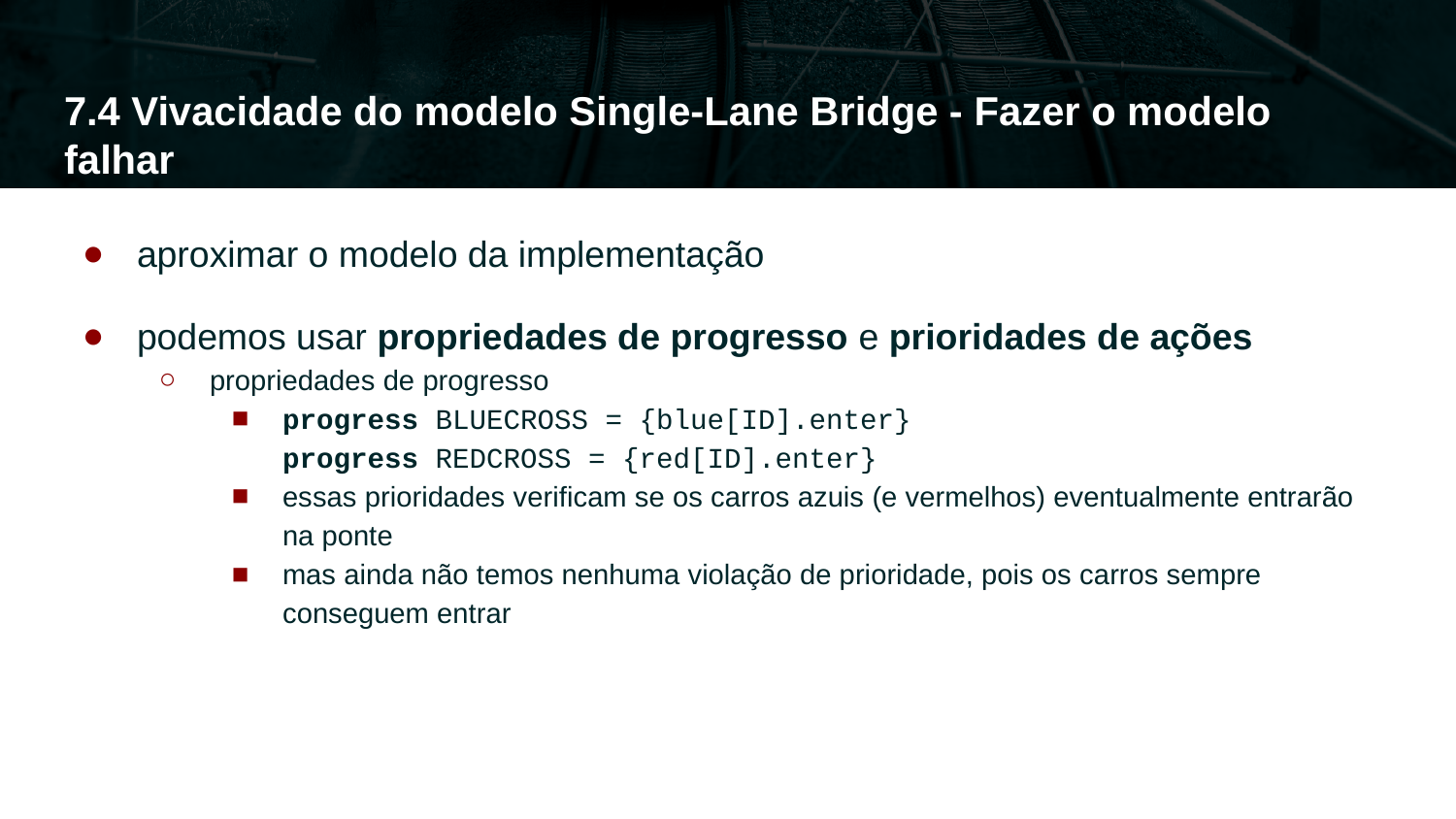

# 7.4 Vivacidade do modelo Single-Lane Bridge - Fazer o modelo falhar
aproximar o modelo da implementação
podemos usar propriedades de progresso e prioridades de ações
propriedades de progresso
progress BLUECROSS = {blue[ID].enter}
progress REDCROSS = {red[ID].enter}
essas prioridades verificam se os carros azuis (e vermelhos) eventualmente entrarão na ponte
mas ainda não temos nenhuma violação de prioridade, pois os carros sempre conseguem entrar